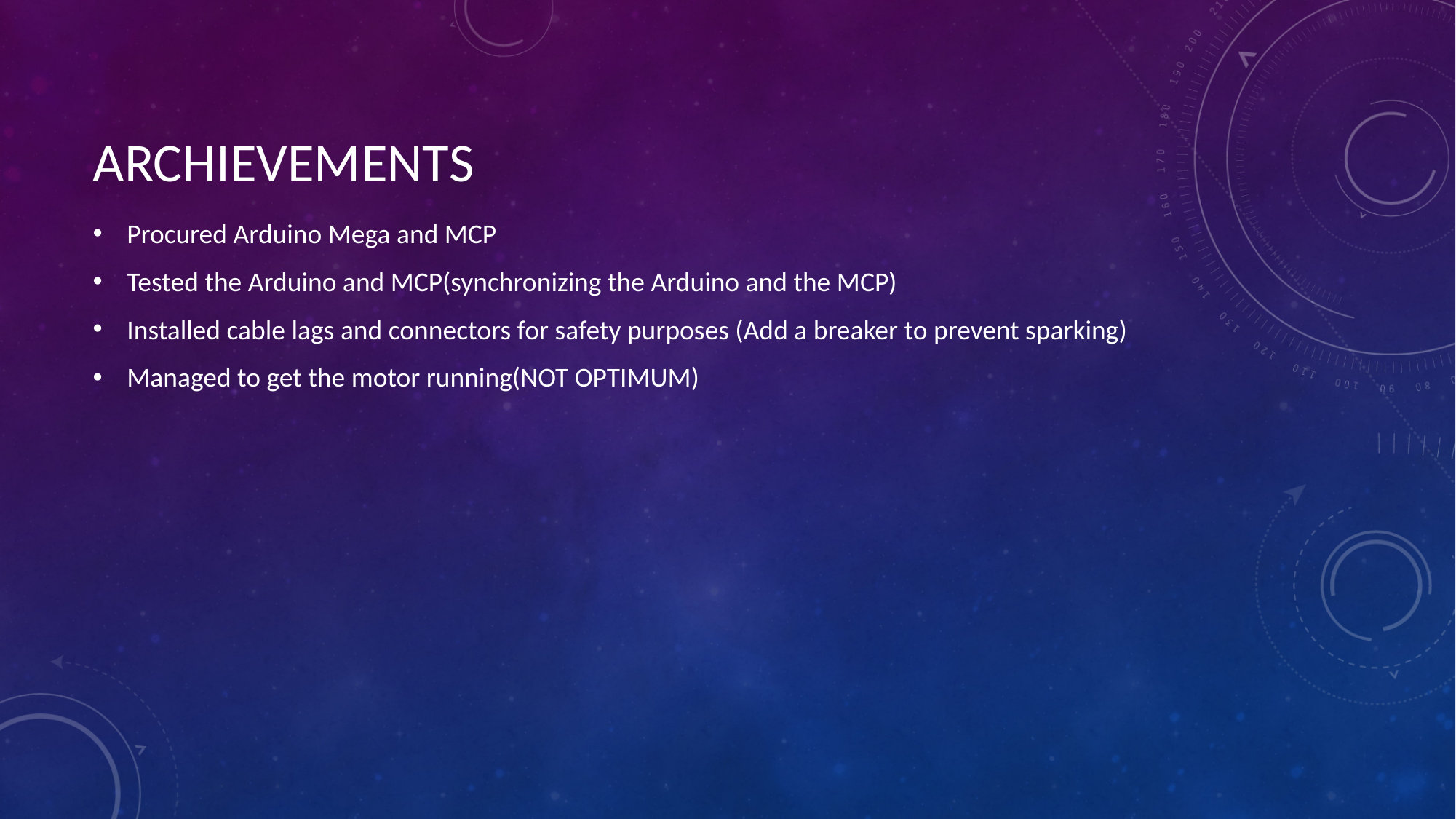

# ARCHIEVEMENTS
Procured Arduino Mega and MCP
Tested the Arduino and MCP(synchronizing the Arduino and the MCP)
Installed cable lags and connectors for safety purposes (Add a breaker to prevent sparking)
Managed to get the motor running(NOT OPTIMUM)